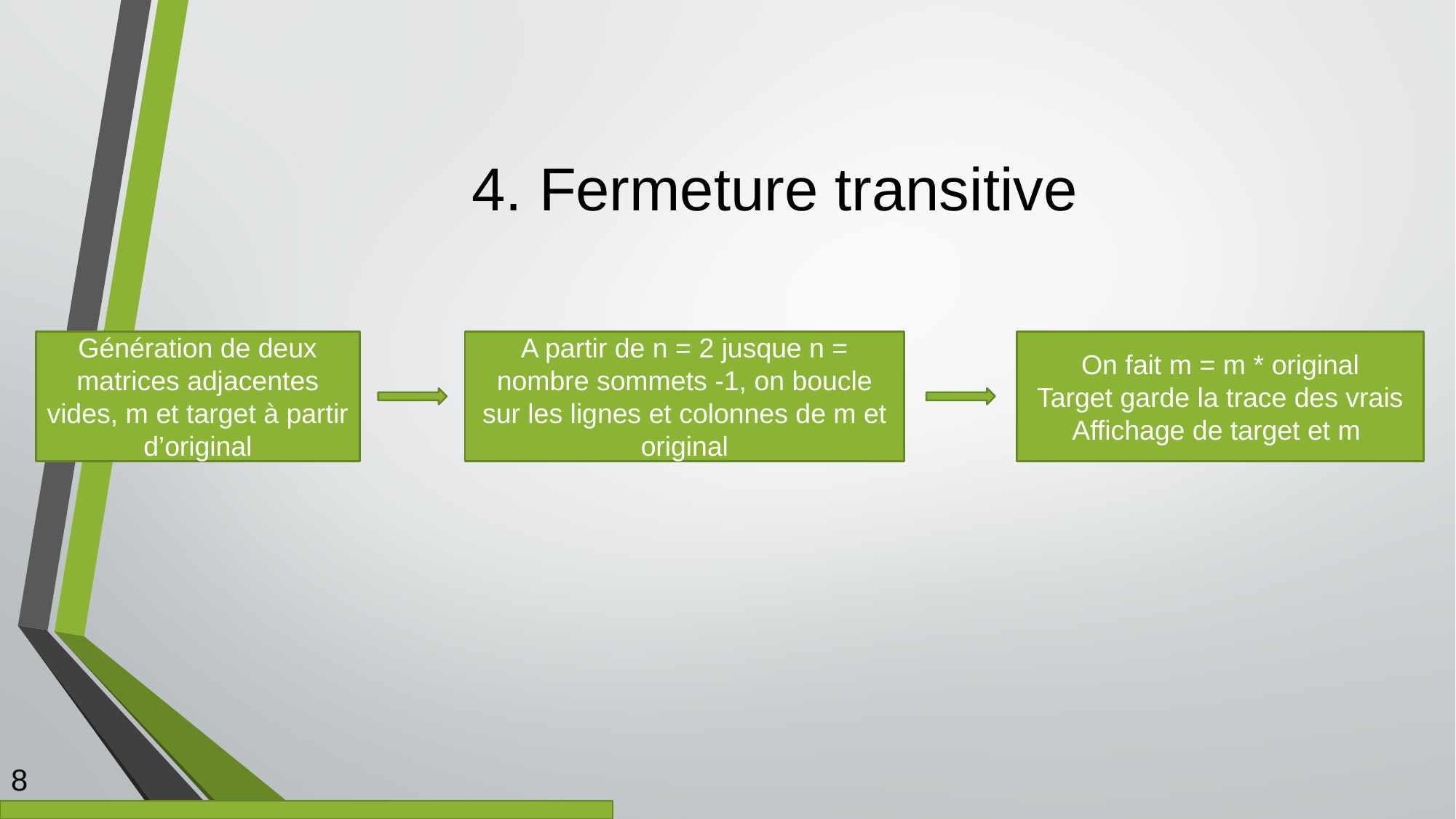

# 4. Fermeture transitive
On fait m = m * original
Target garde la trace des vrais
Affichage de target et m
Génération de deux matrices adjacentes vides, m et target à partir d’original
A partir de n = 2 jusque n = nombre sommets -1, on boucle sur les lignes et colonnes de m et original

8